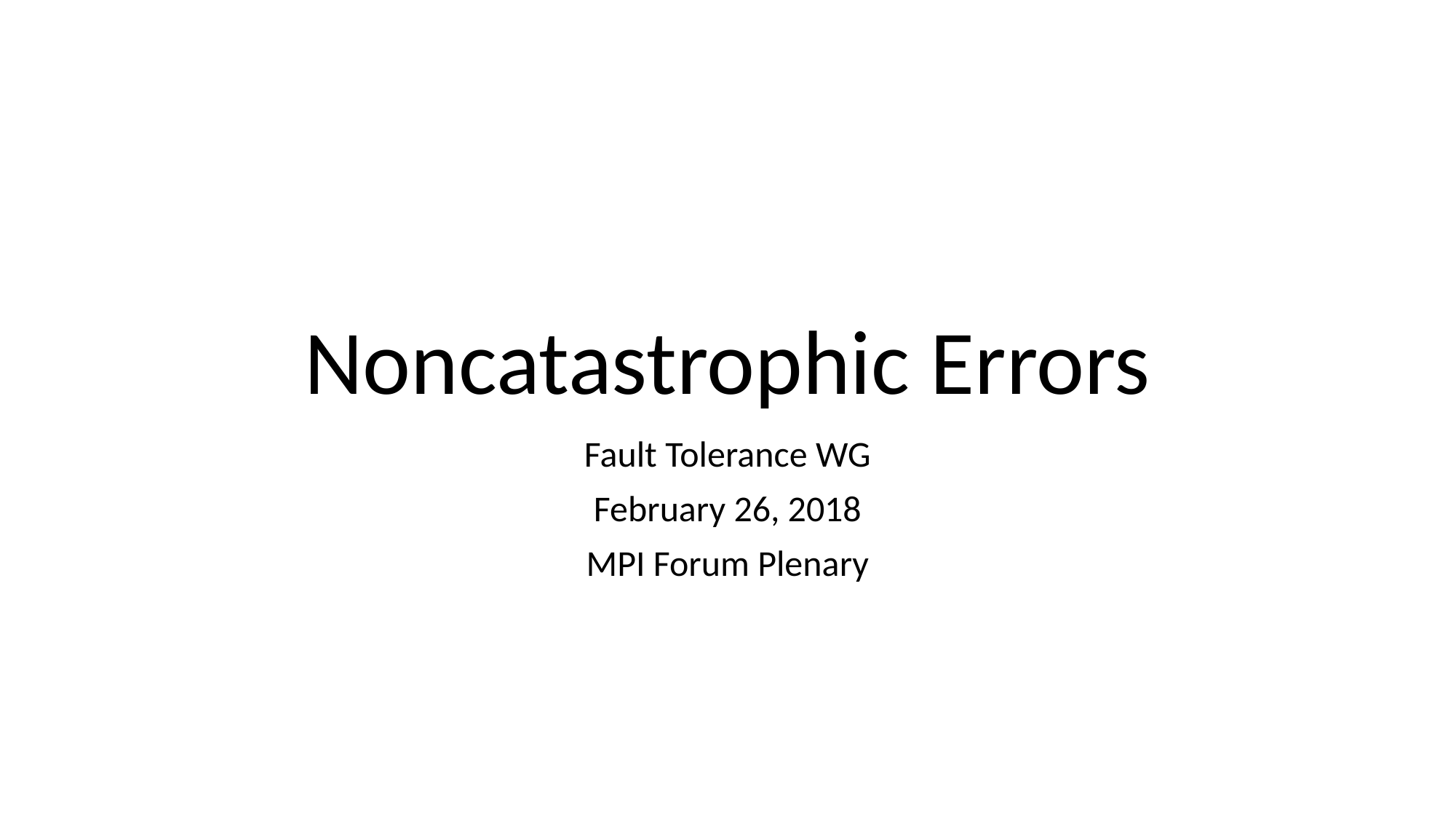

# Noncatastrophic Errors
Fault Tolerance WG
February 26, 2018
MPI Forum Plenary